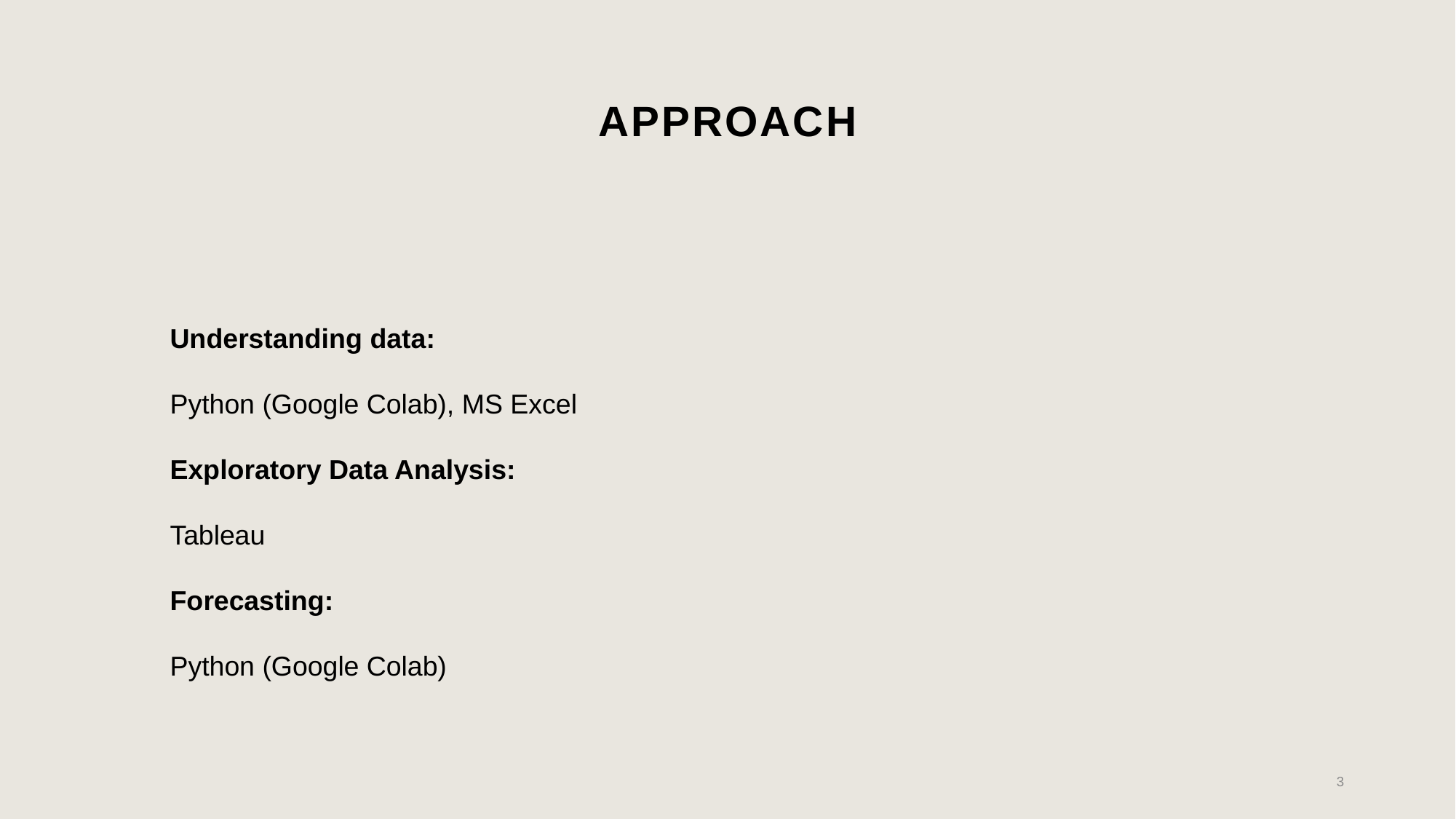

# APproach
Understanding data:
Python (Google Colab), MS Excel
Exploratory Data Analysis:
Tableau
Forecasting:
Python (Google Colab)

3